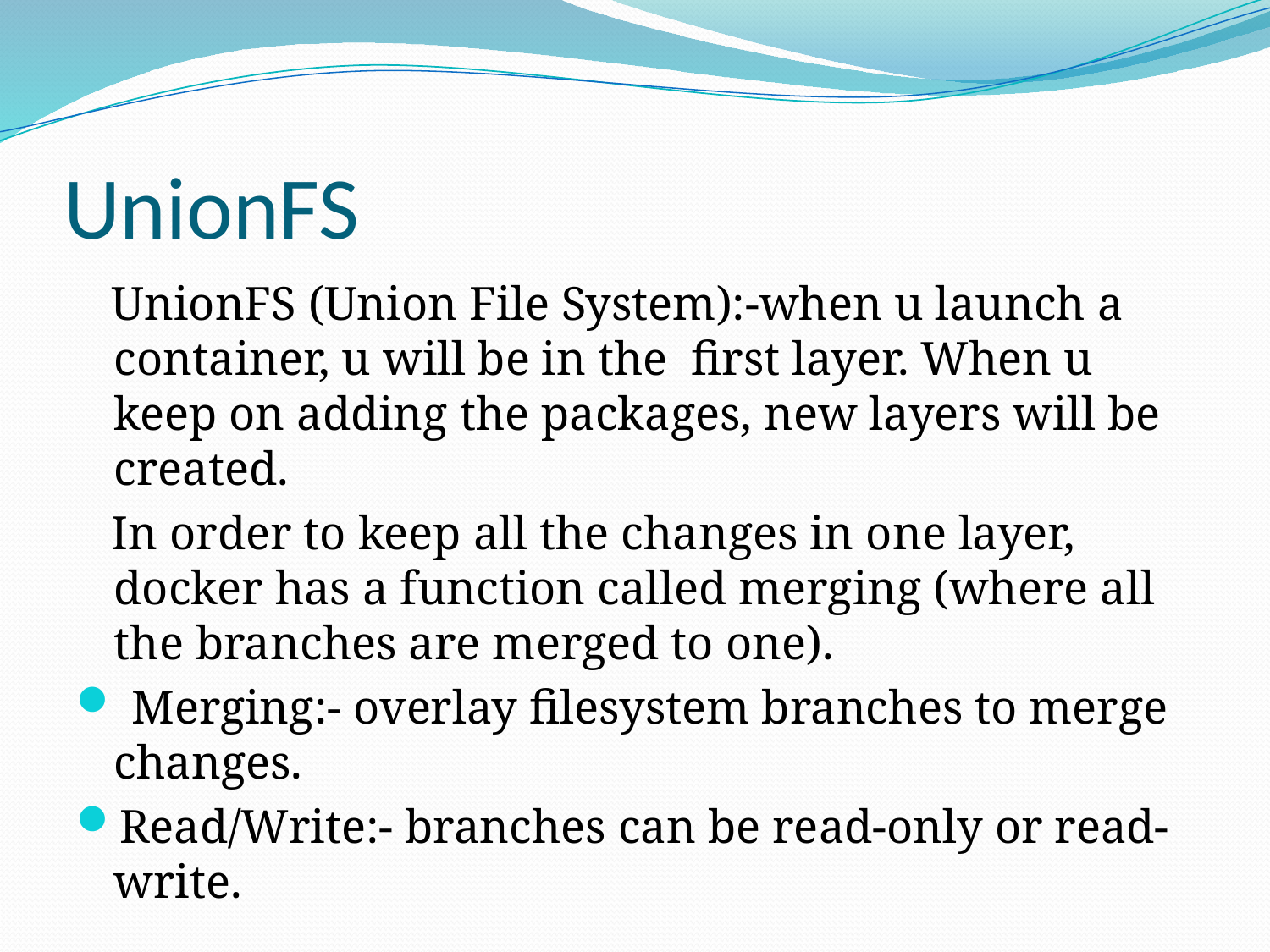

# UnionFS
   UnionFS (Union File System):-when u launch a container, u will be in the  first layer. When u keep on adding the packages, new layers will be created.
   In order to keep all the changes in one layer, docker has a function called merging (where all the branches are merged to one).
 Merging:- overlay filesystem branches to merge changes.
Read/Write:- branches can be read-only or read-write.